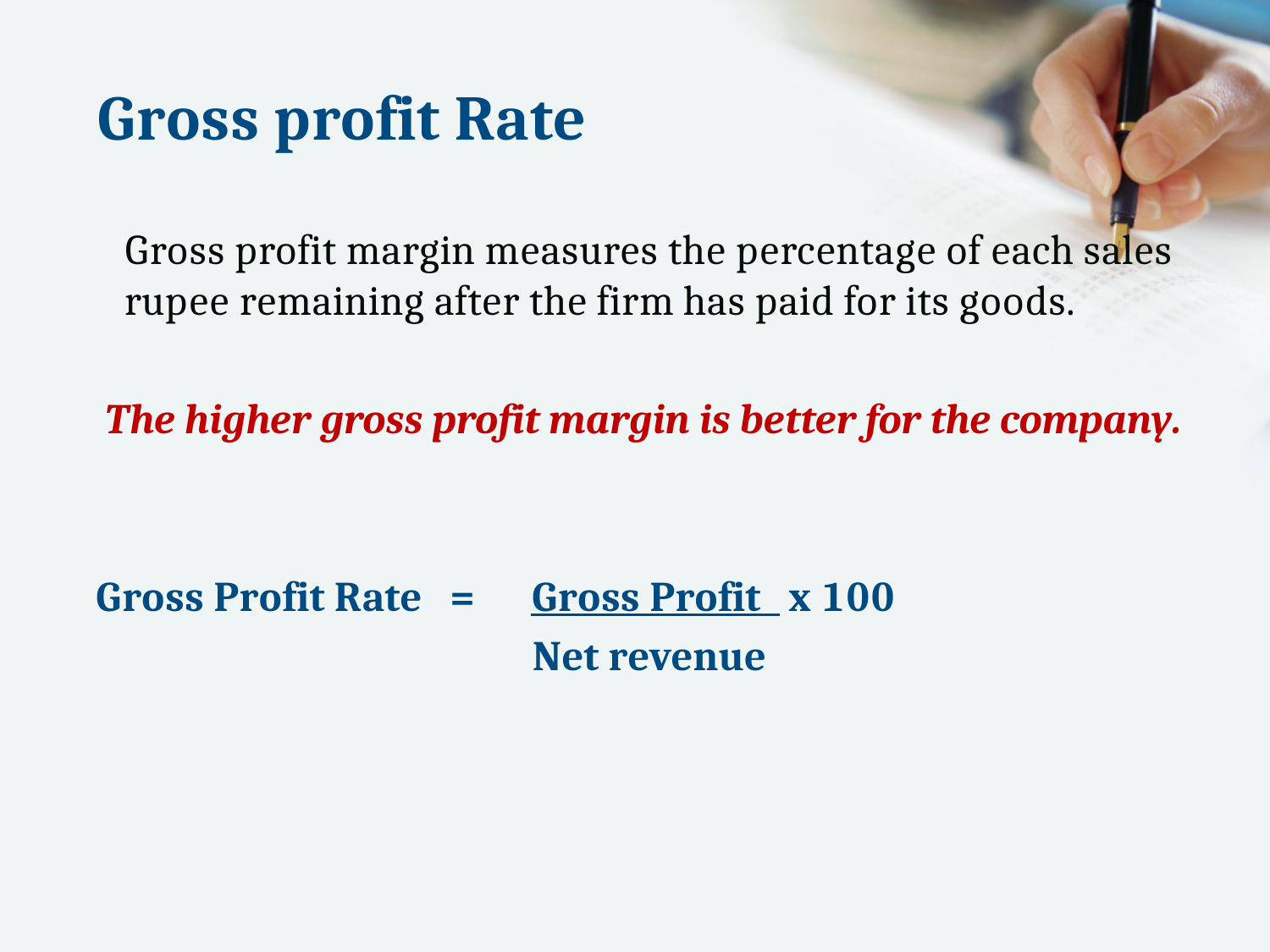

Gross profit Rate

    Gross profit margin measures the percentage of each sales  rupee remaining after the firm has paid for its goods.

   The higher gross profit margin is better for the company.

  Gross Profit Rate   =      Gross Profit   x 100
                                                 Net revenue